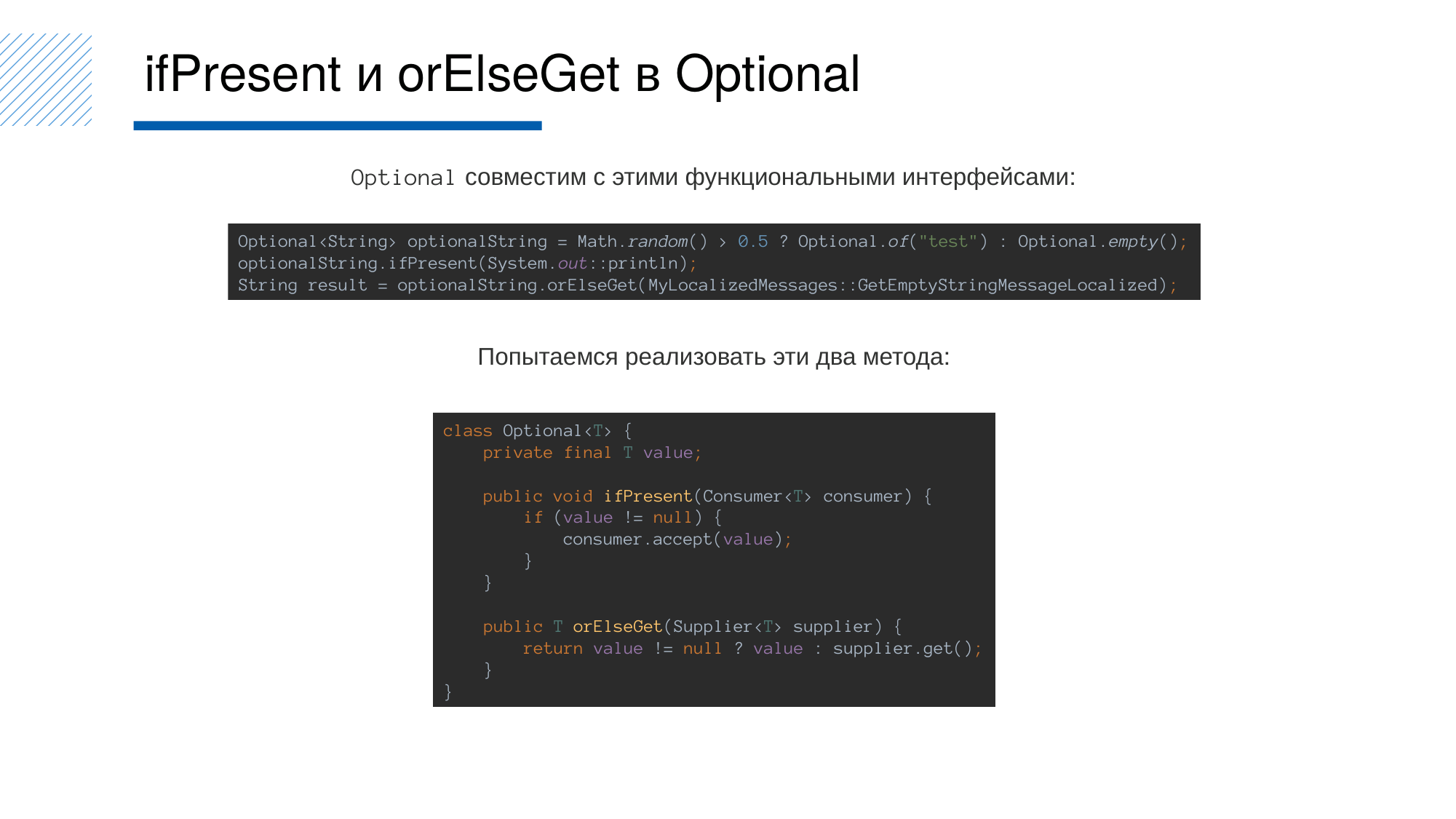

ifPresent и orElseGet в Optional
Optional совместим с этими функциональными интерфейсами:
Optional<String> optionalString = Math.random() > 0.5 ? Optional.of("test") : Optional.empty();
optionalString.ifPresent(System.out::println);
String result = optionalString.orElseGet(MyLocalizedMessages::GetEmptyStringMessageLocalized);
Попытаемся реализовать эти два метода:
class Optional<T> {
    private final T value;
    public void ifPresent(Consumer<T> consumer) {
        if (value != null) {
            consumer.accept(value);
        }
    }
    public T orElseGet(Supplier<T> supplier) {
        return value != null ? value : supplier.get();
    }
}